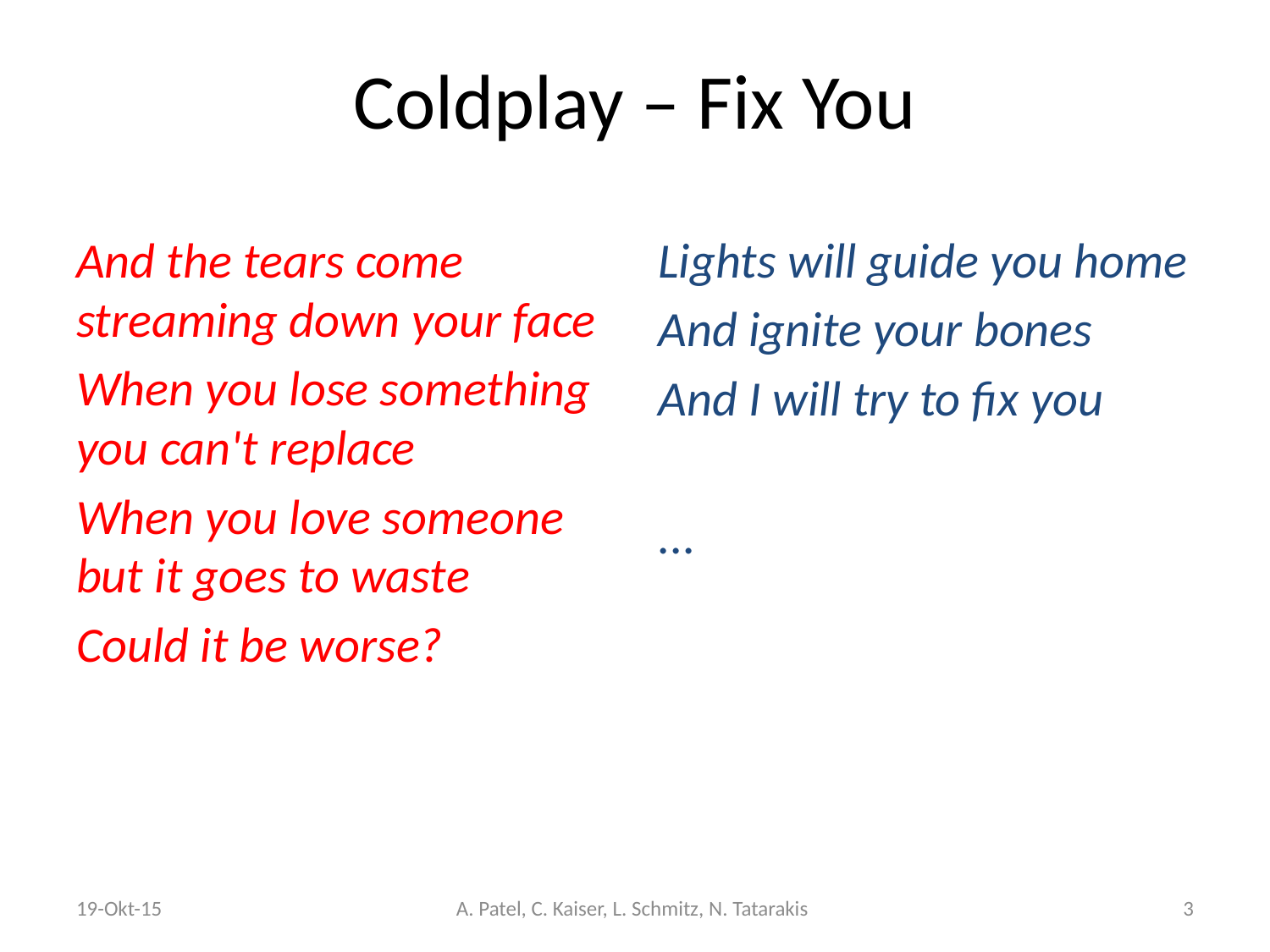

# Coldplay – Fix You
And the tears come streaming down your face
When you lose something you can't replace
When you love someone but it goes to waste
Could it be worse?

Lights will guide you home
And ignite your bones
And I will try to fix you

...
19-Okt-15
A. Patel, C. Kaiser, L. Schmitz, N. Tatarakis
3